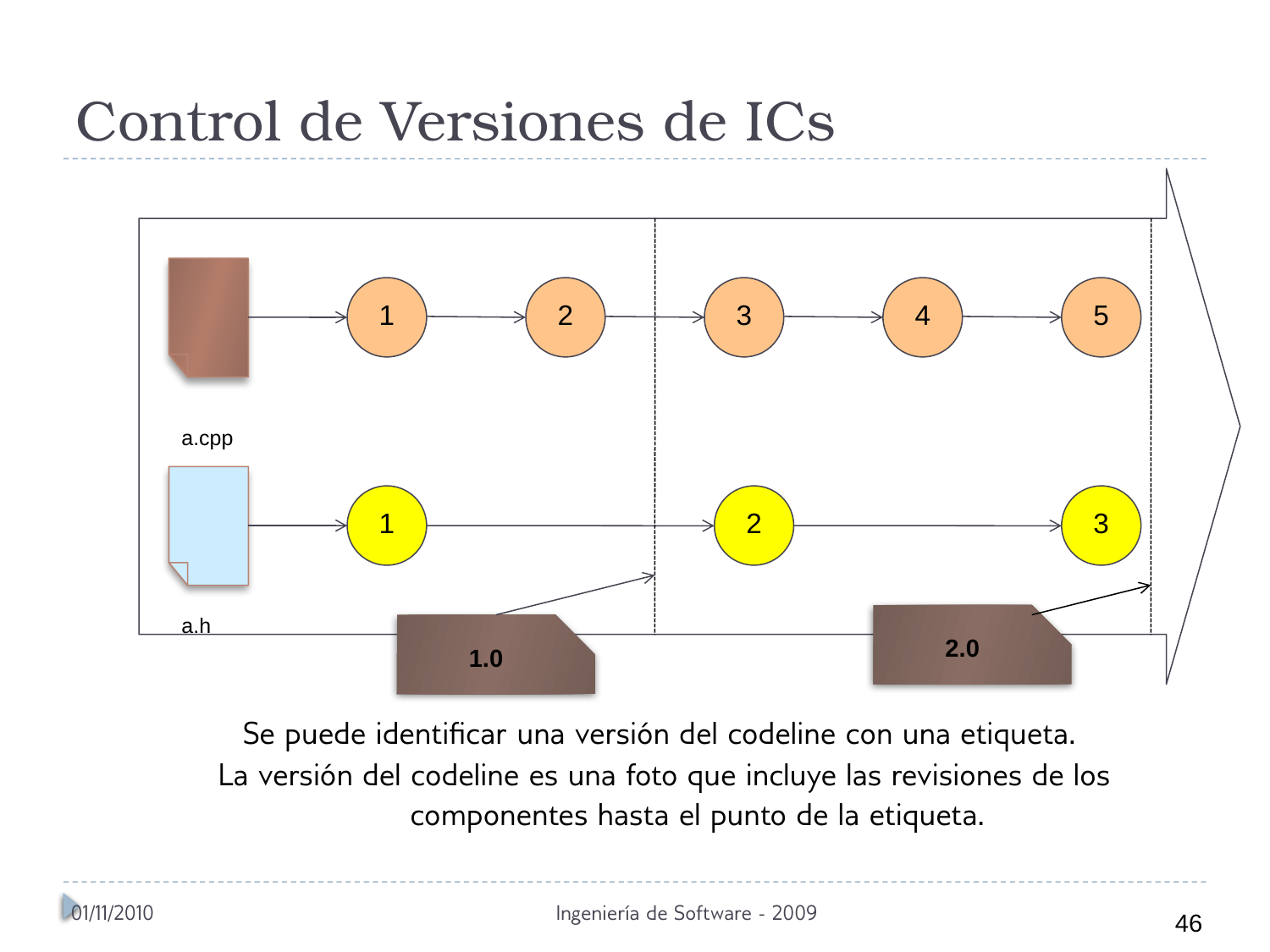

# Control de Versiones de ICs

1
2
3
4
5
a.cpp

1
2
3
a.h
2.0
1.0
Se puede identificar una versión del codeline con una etiqueta.
La versión del codeline es una foto que incluye las revisiones de los componentes hasta el punto de la etiqueta.
01/11/2010
Ingeniería de Software - 2009
46